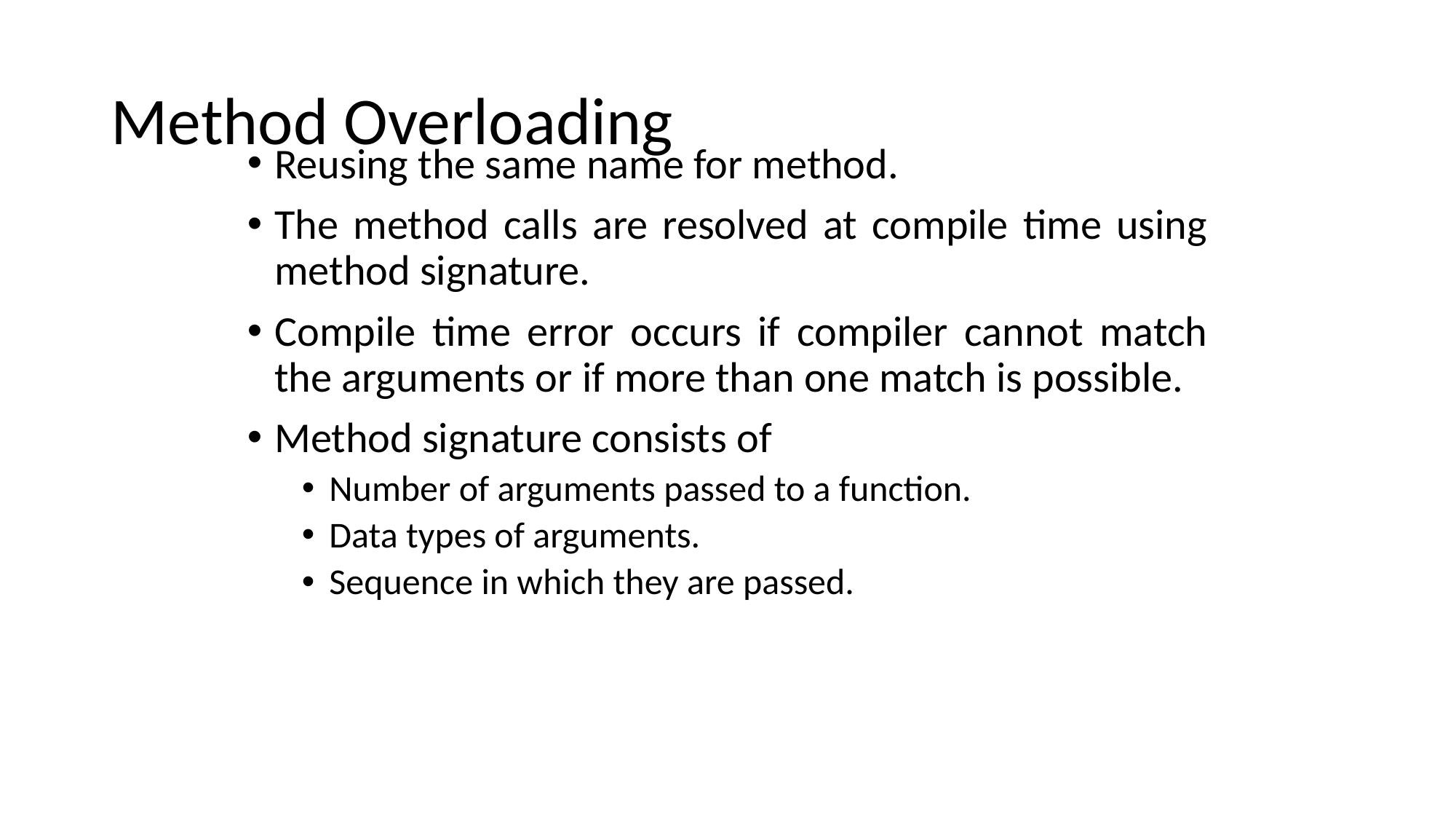

# Method Overloading
Reusing the same name for method.
The method calls are resolved at compile time using method signature.
Compile time error occurs if compiler cannot match the arguments or if more than one match is possible.
Method signature consists of
Number of arguments passed to a function.
Data types of arguments.
Sequence in which they are passed.